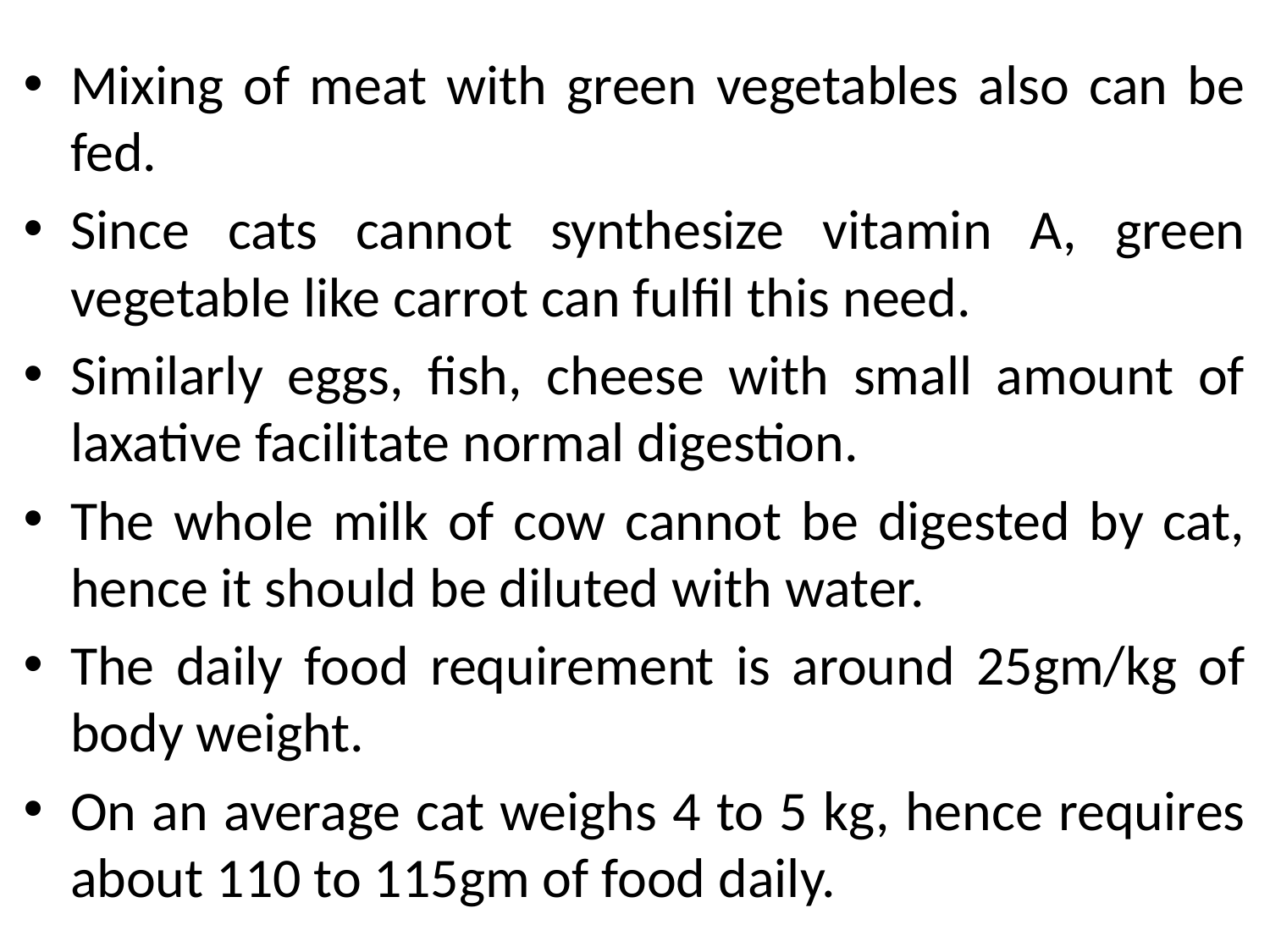

Mixing of meat with green vegetables also can be fed.
Since cats cannot synthesize vitamin A, green vegetable like carrot can fulfil this need.
Similarly eggs, fish, cheese with small amount of laxative facilitate normal digestion.
The whole milk of cow cannot be digested by cat, hence it should be diluted with water.
The daily food requirement is around 25gm/kg of body weight.
On an average cat weighs 4 to 5 kg, hence requires about 110 to 115gm of food daily.